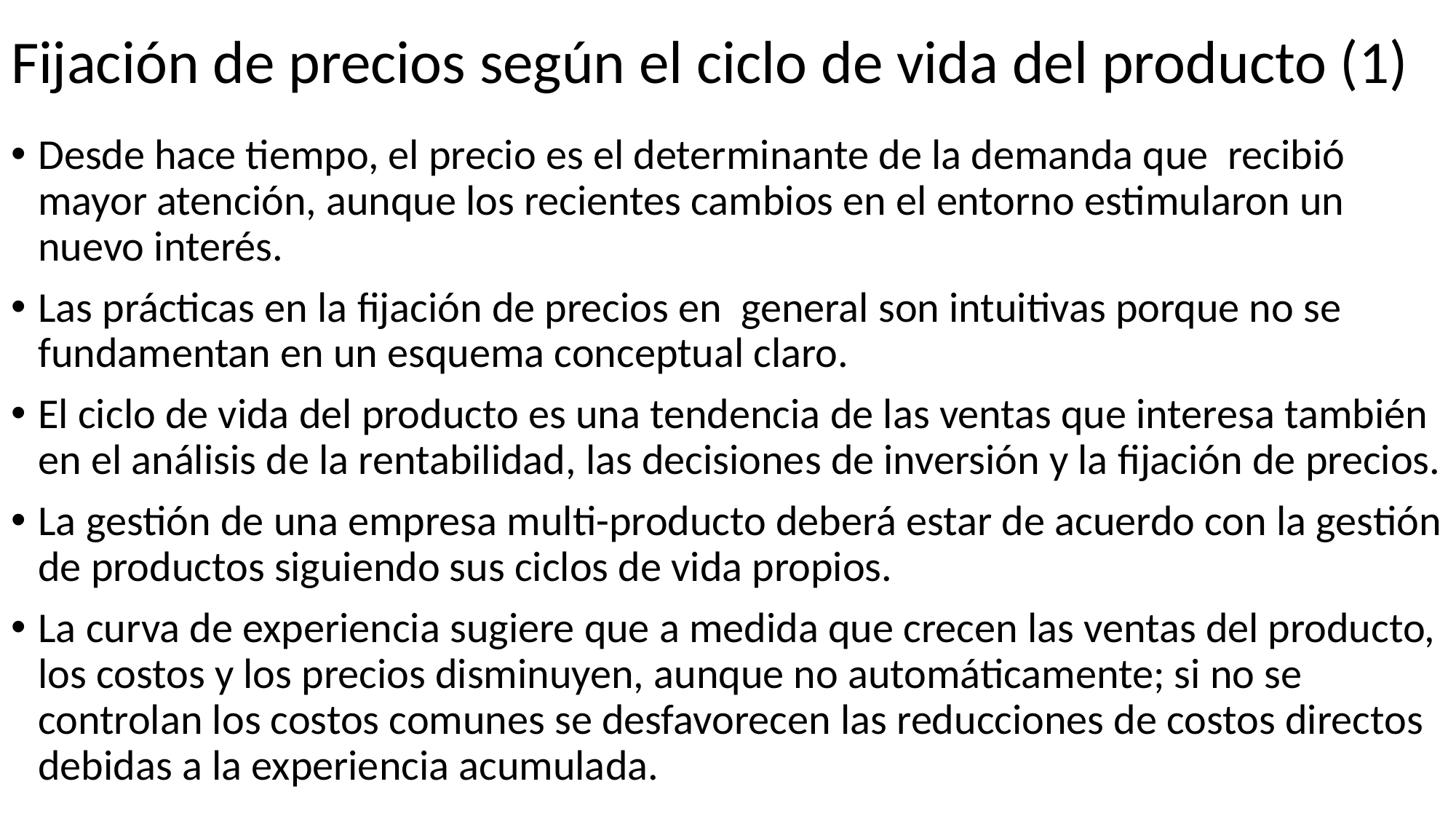

# Fijación de precios según el ciclo de vida del producto (1)
Desde hace tiempo, el precio es el determinante de la demanda que  recibió mayor atención, aunque los recientes cambios en el entorno estimularon un nuevo interés.
Las prácticas en la fijación de precios en  general son intuitivas porque no se fundamentan en un esquema conceptual claro.
El ciclo de vida del producto es una tendencia de las ventas que interesa también en el análisis de la rentabilidad, las decisiones de inversión y la fijación de precios.
La gestión de una empresa multi-producto deberá estar de acuerdo con la gestión de productos siguiendo sus ciclos de vida propios.
La curva de experiencia sugiere que a medida que crecen las ventas del producto, los costos y los precios disminuyen, aunque no automáticamente; si no se controlan los costos comunes se desfavorecen las reducciones de costos directos debidas a la experiencia acumulada.